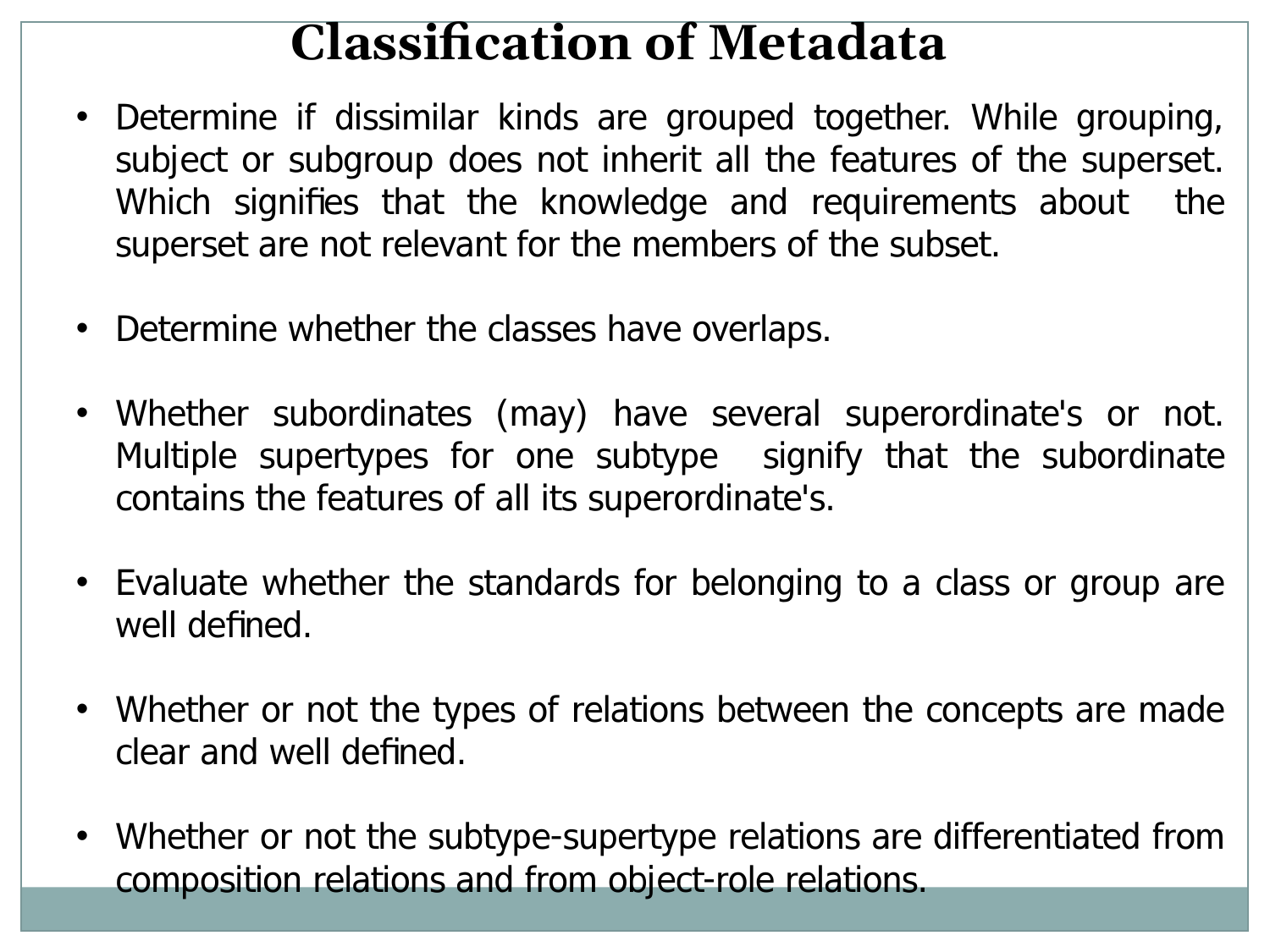

Classification of Metadata
Determine if dissimilar kinds are grouped together. While grouping, subject or subgroup does not inherit all the features of the superset. Which signifies that the knowledge and requirements about  the superset are not relevant for the members of the subset.

Determine whether the classes have overlaps.

Whether subordinates (may) have several superordinate's or not. Multiple supertypes for one subtype  signify that the subordinate contains the features of all its superordinate's.

Evaluate whether the standards for belonging to a class or group are well defined.

Whether or not the types of relations between the concepts are made clear and well defined.

Whether or not the subtype-supertype relations are differentiated from composition relations and from object-role relations.